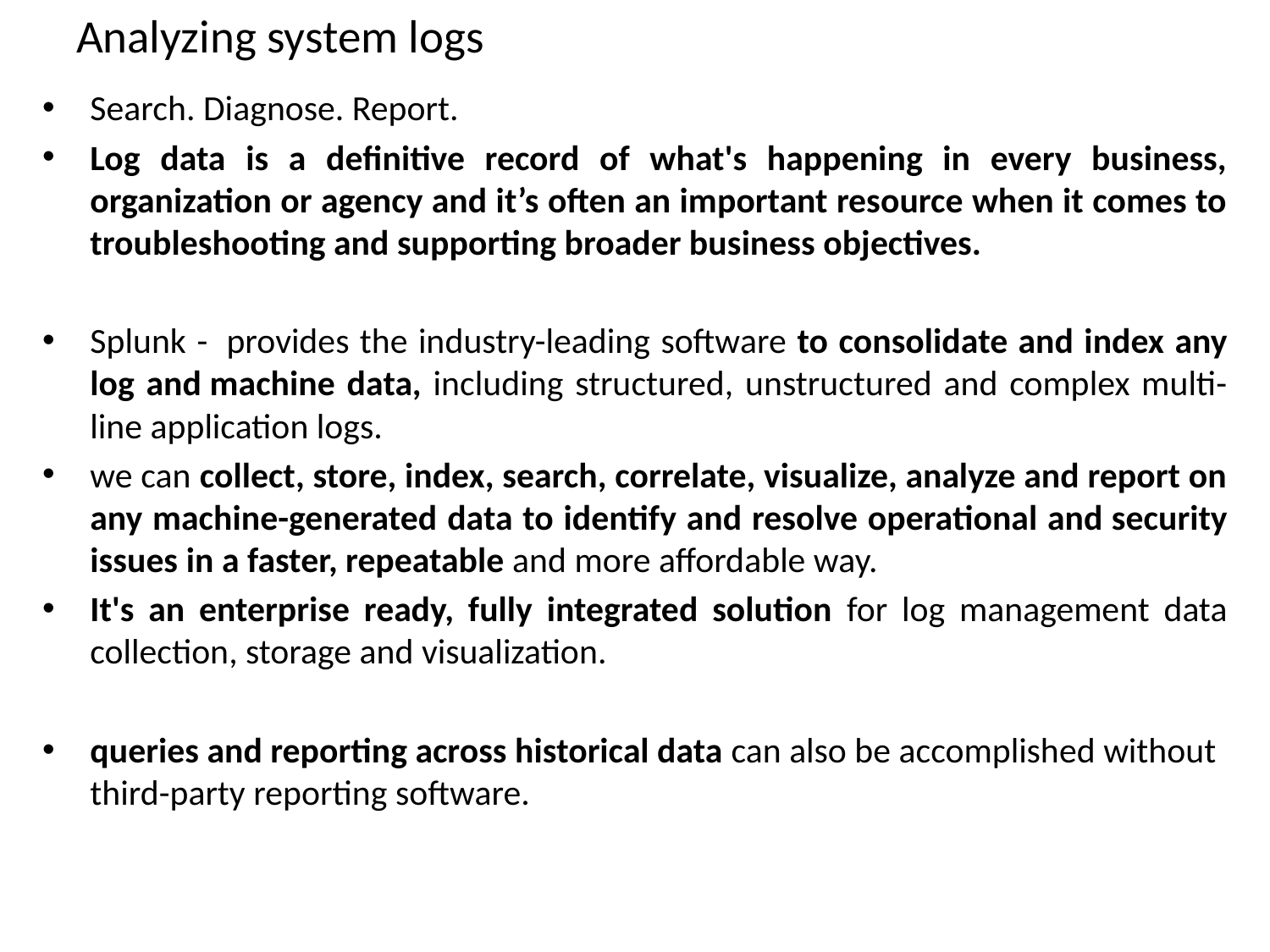

# Analyzing system logs
Search. Diagnose. Report.
Log data is a definitive record of what's happening in every business, organization or agency and it’s often an important resource when it comes to troubleshooting and supporting broader business objectives.

Splunk -  provides the industry-leading software to consolidate and index any log and machine data, including structured, unstructured and complex multi-line application logs.
we can collect, store, index, search, correlate, visualize, analyze and report on any machine-generated data to identify and resolve operational and security issues in a faster, repeatable and more affordable way.
It's an enterprise ready, fully integrated solution for log management data collection, storage and visualization.

queries and reporting across historical data can also be accomplished without third-party reporting software.